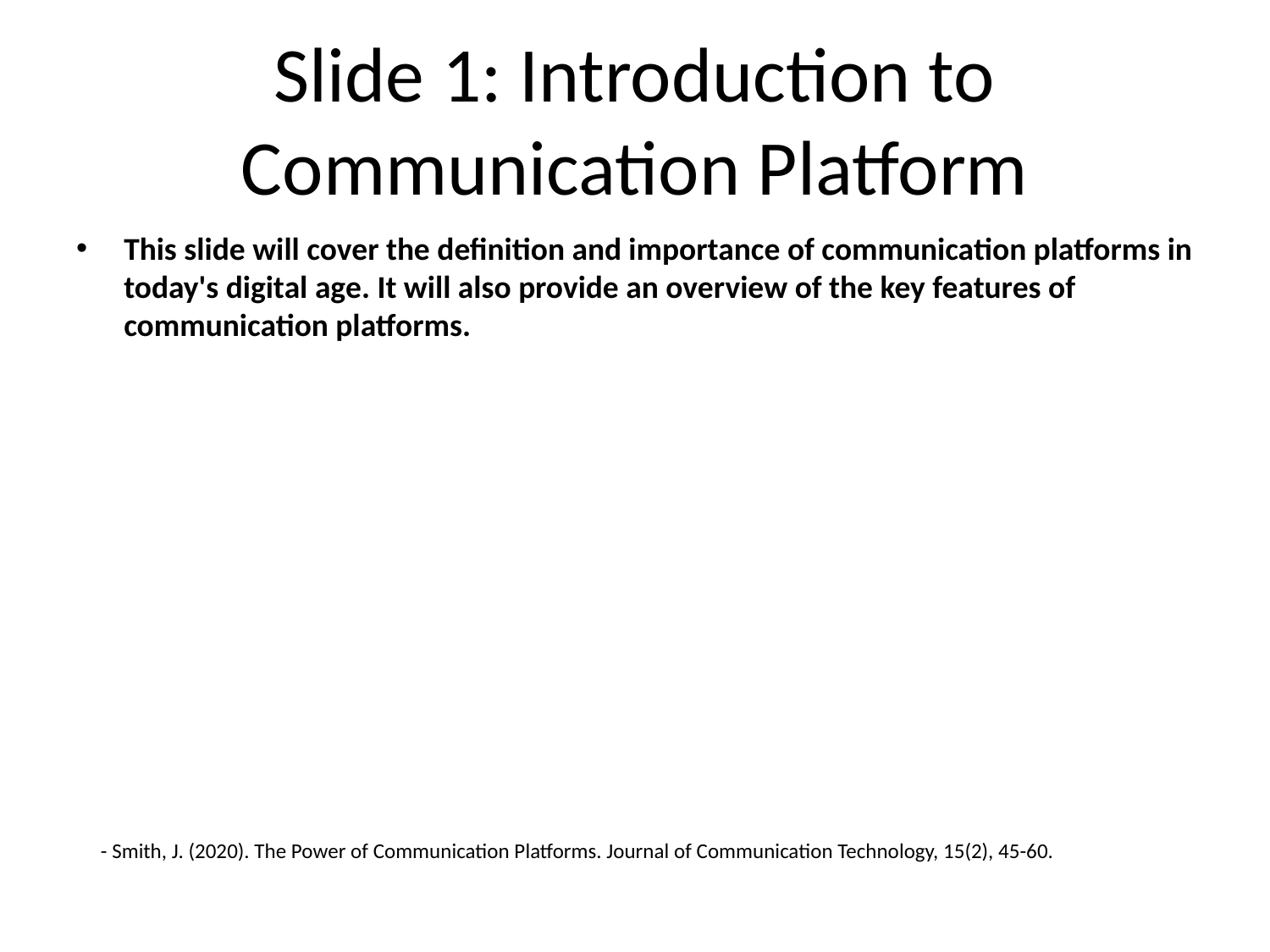

# Slide 1: Introduction to Communication Platform
This slide will cover the definition and importance of communication platforms in today's digital age. It will also provide an overview of the key features of communication platforms.

- Smith, J. (2020). The Power of Communication Platforms. Journal of Communication Technology, 15(2), 45-60.